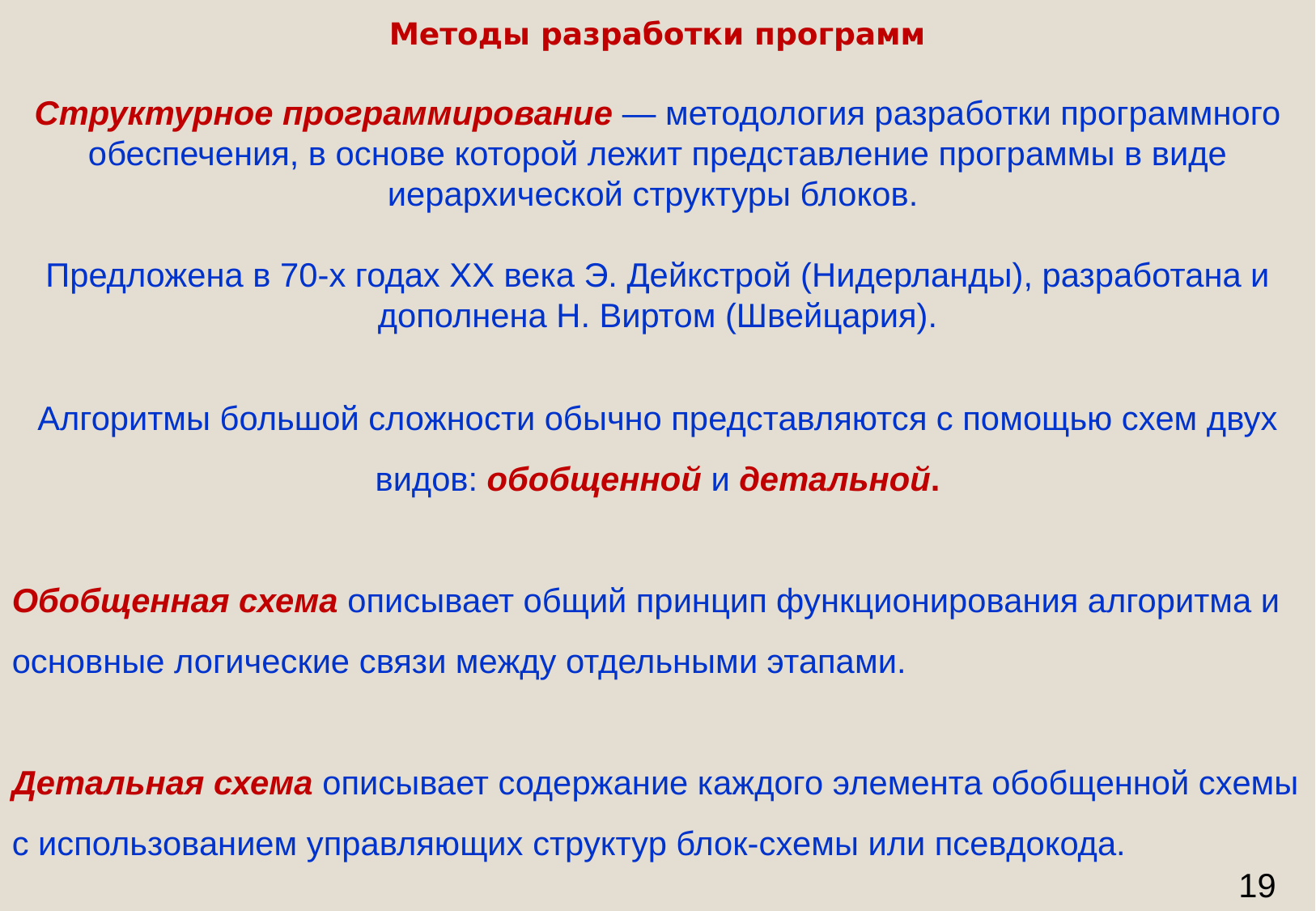

Методы разработки программ
Структурное программирование — методология разработки программного обеспечения, в основе которой лежит представление программы в виде иерархической структуры блоков.

Предложена в 70-х годах XX века Э. Дейкстрой (Нидерланды), разработана и дополнена Н. Виртом (Швейцария).
Алгоритмы большой сложности обычно представляются с помощью схем двух видов: обобщенной и детальной.

Обобщенная схема описывает общий принцип функционирования алгоритма и основные логические связи между отдельными этапами.

Детальная схема описывает содержание каждого элемента обобщенной схемы с использованием управляющих структур блок-схемы или псевдокода.
19